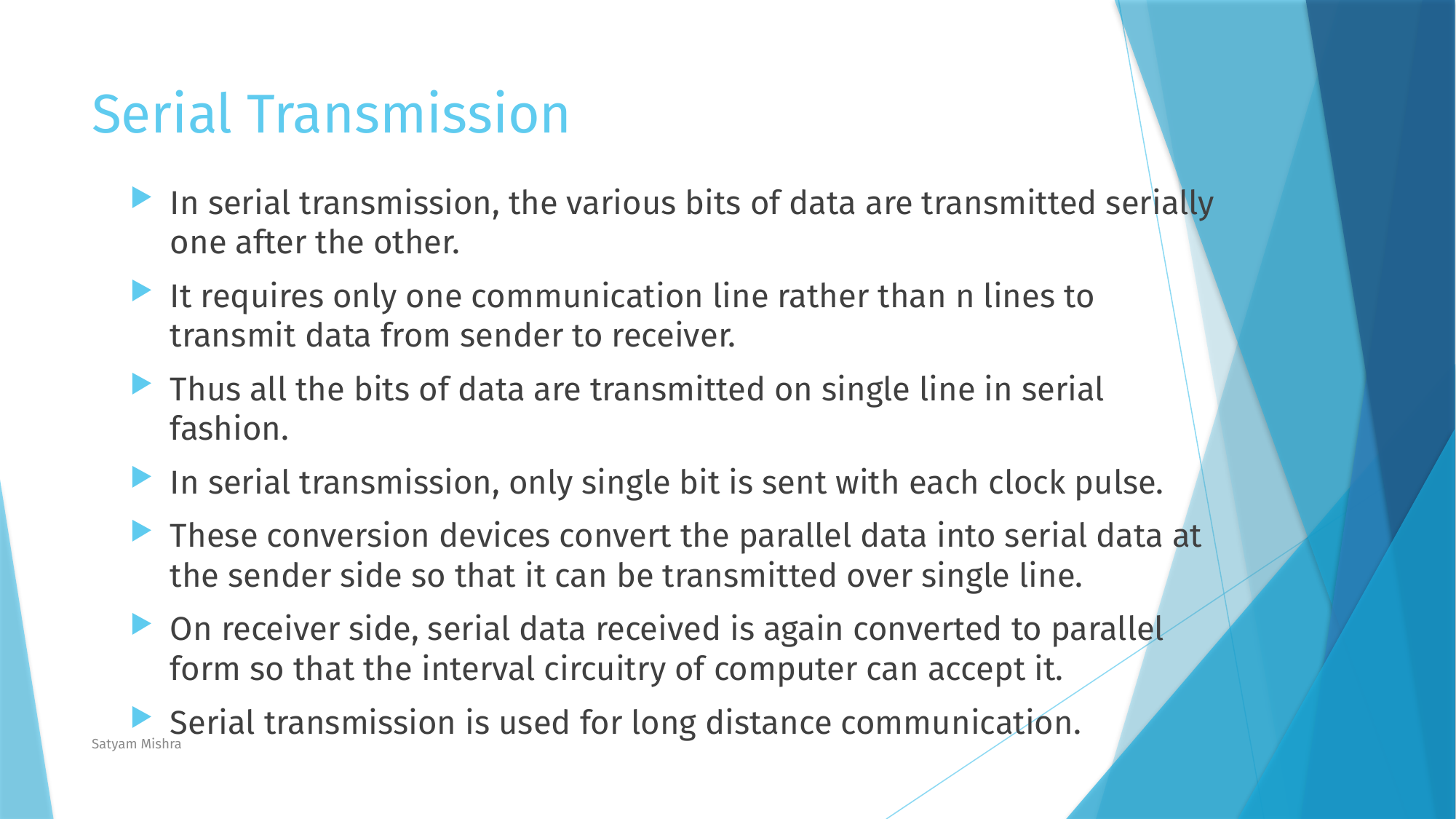

# Serial Transmission
In serial transmission, the various bits of data are transmitted serially one after the other.
It requires only one communication line rather than n lines to transmit data from sender to receiver.
Thus all the bits of data are transmitted on single line in serial fashion.
In serial transmission, only single bit is sent with each clock pulse.
These conversion devices convert the parallel data into serial data at the sender side so that it can be transmitted over single line.
On receiver side, serial data received is again converted to parallel form so that the interval circuitry of computer can accept it.
Serial transmission is used for long distance communication.
Satyam Mishra